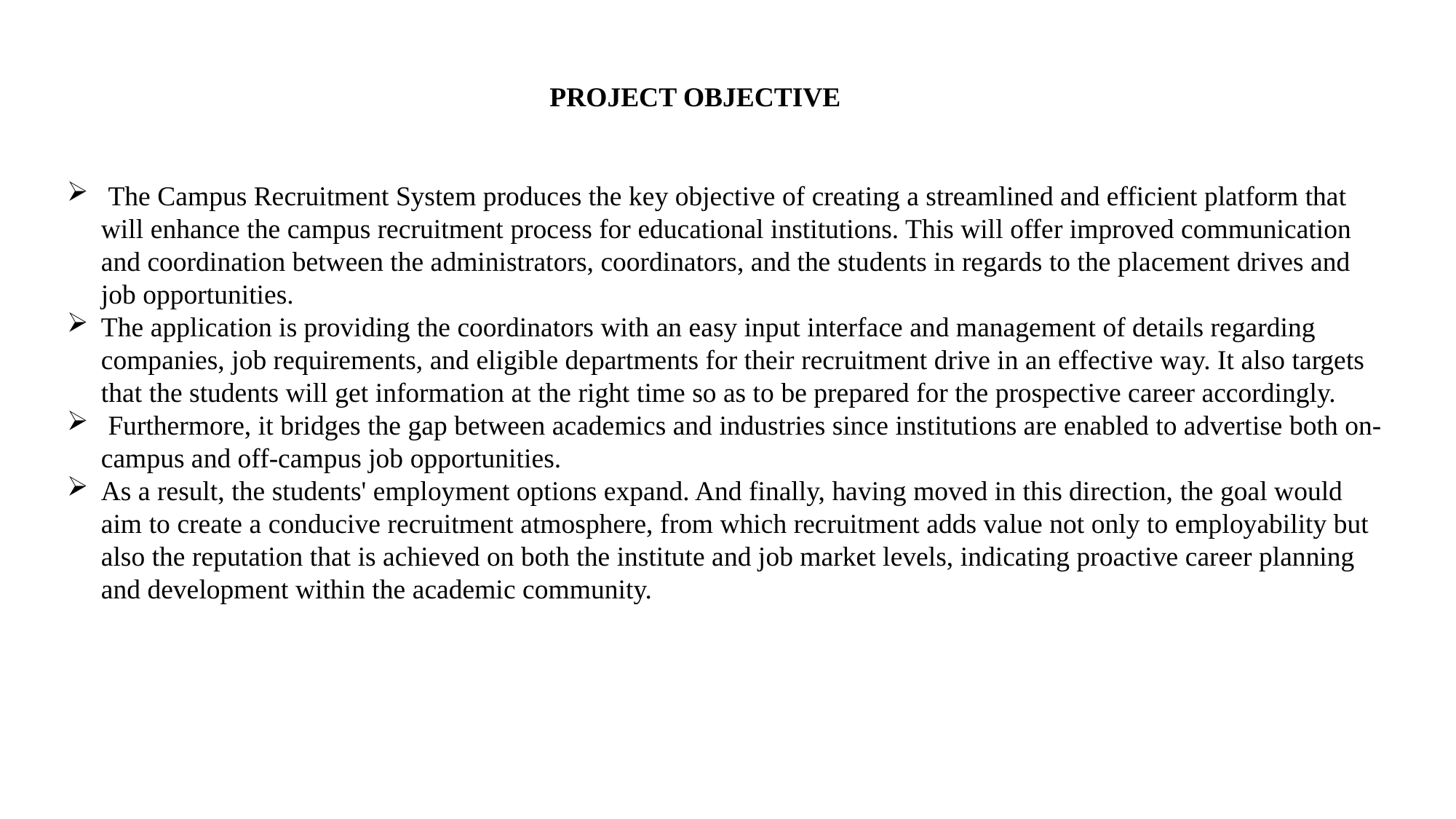

PROJECT OBJECTIVE
 The Campus Recruitment System produces the key objective of creating a streamlined and efficient platform that will enhance the campus recruitment process for educational institutions. This will offer improved communication and coordination between the administrators, coordinators, and the students in regards to the placement drives and job opportunities.
The application is providing the coordinators with an easy input interface and management of details regarding companies, job requirements, and eligible departments for their recruitment drive in an effective way. It also targets that the students will get information at the right time so as to be prepared for the prospective career accordingly.
 Furthermore, it bridges the gap between academics and industries since institutions are enabled to advertise both on-campus and off-campus job opportunities.
As a result, the students' employment options expand. And finally, having moved in this direction, the goal would aim to create a conducive recruitment atmosphere, from which recruitment adds value not only to employability but also the reputation that is achieved on both the institute and job market levels, indicating proactive career planning and development within the academic community.